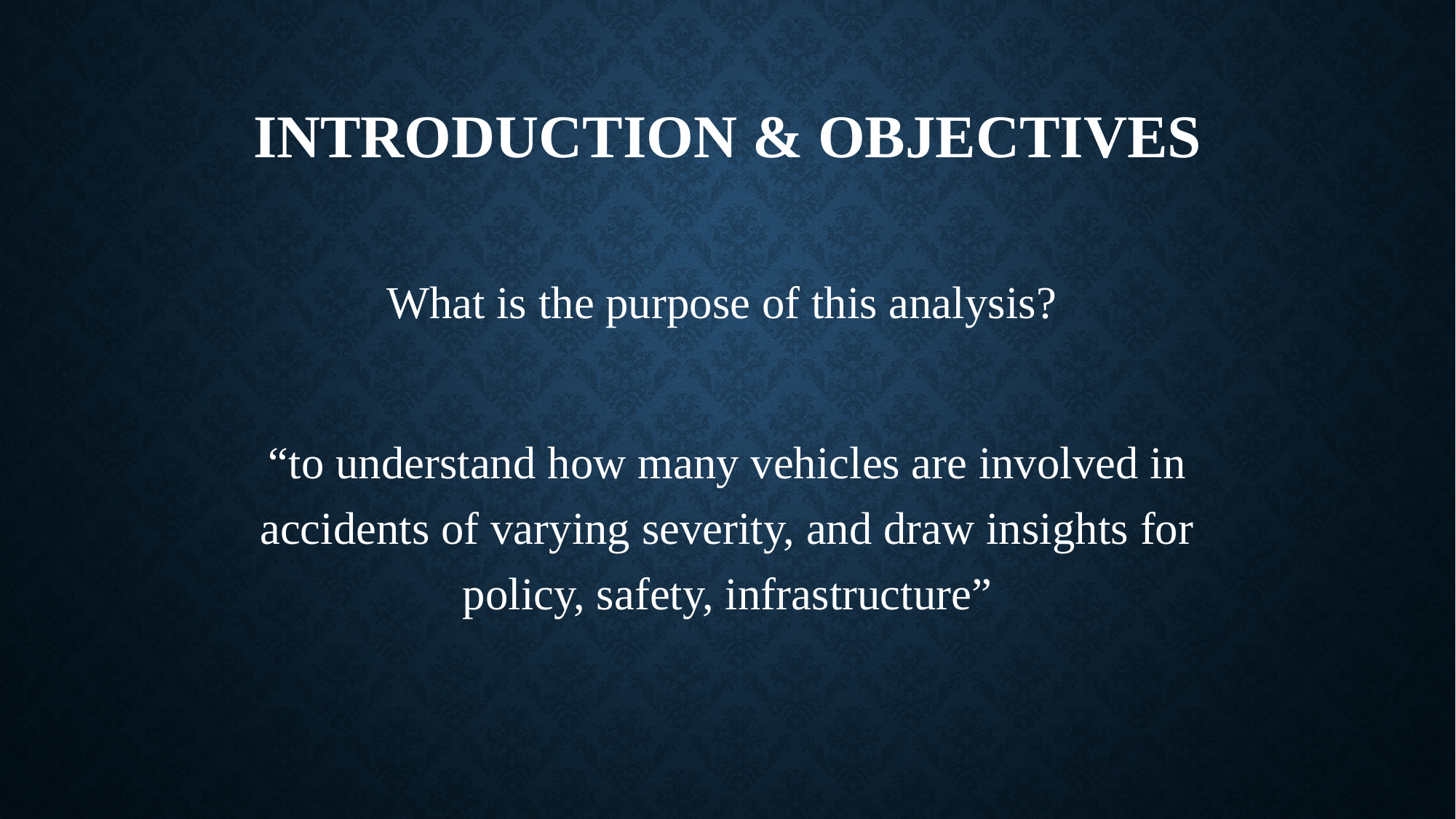

# Introduction & Objectives
What is the purpose of this analysis?

“to understand how many vehicles are involved in accidents of varying severity, and draw insights for policy, safety, infrastructure”